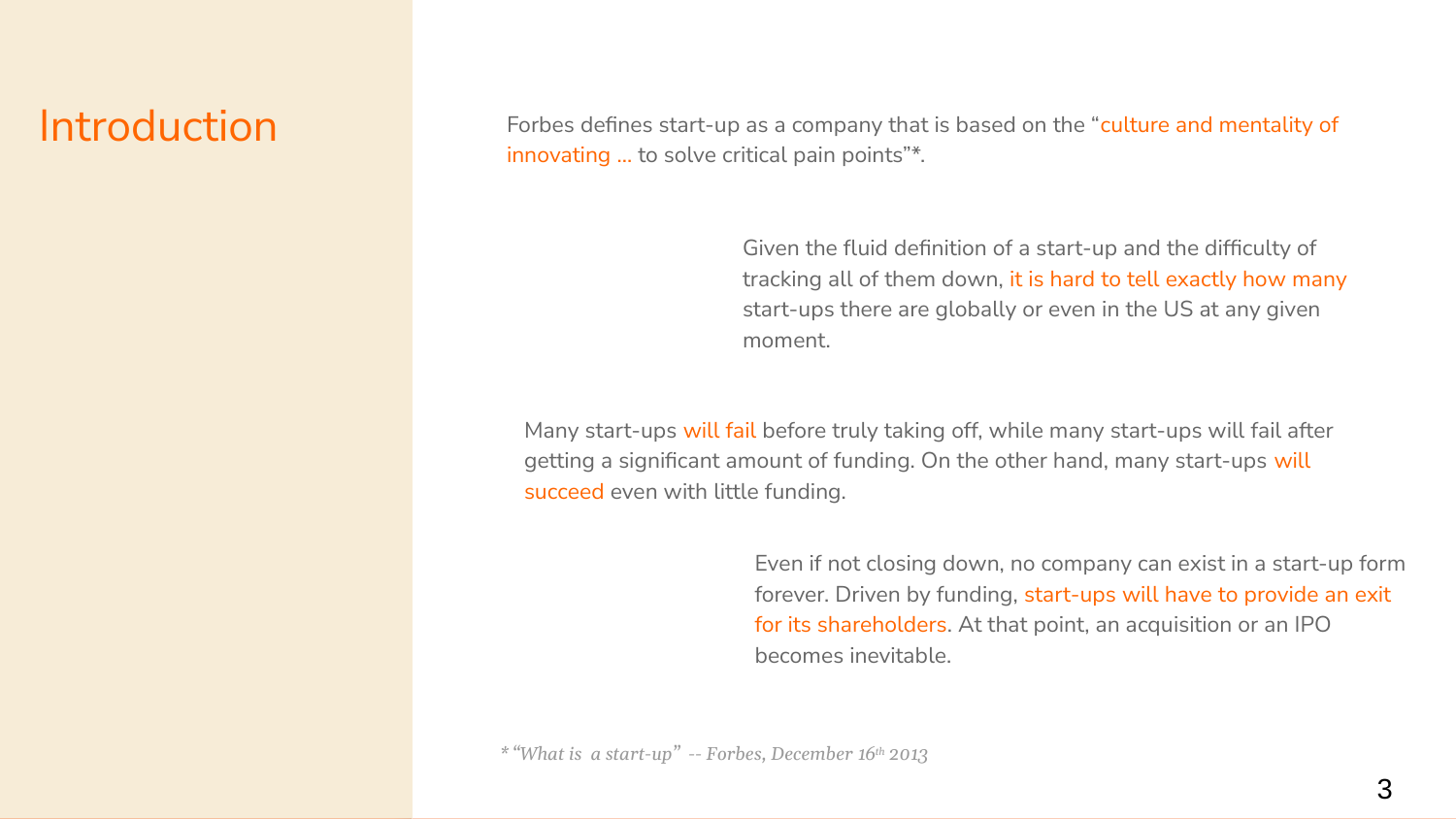

# Introduction
Forbes defines start-up as a company that is based on the “culture and mentality of innovating … to solve critical pain points”*.

Given the fluid definition of a start-up and the difficulty of tracking all of them down, it is hard to tell exactly how many start-ups there are globally or even in the US at any given moment.
Many start-ups will fail before truly taking off, while many start-ups will fail after getting a significant amount of funding. On the other hand, many start-ups will succeed even with little funding.

Even if not closing down, no company can exist in a start-up form forever. Driven by funding, start-ups will have to provide an exit for its shareholders. At that point, an acquisition or an IPO becomes inevitable.

* “What is  a start-up”  -- Forbes, December 16th 2013

3